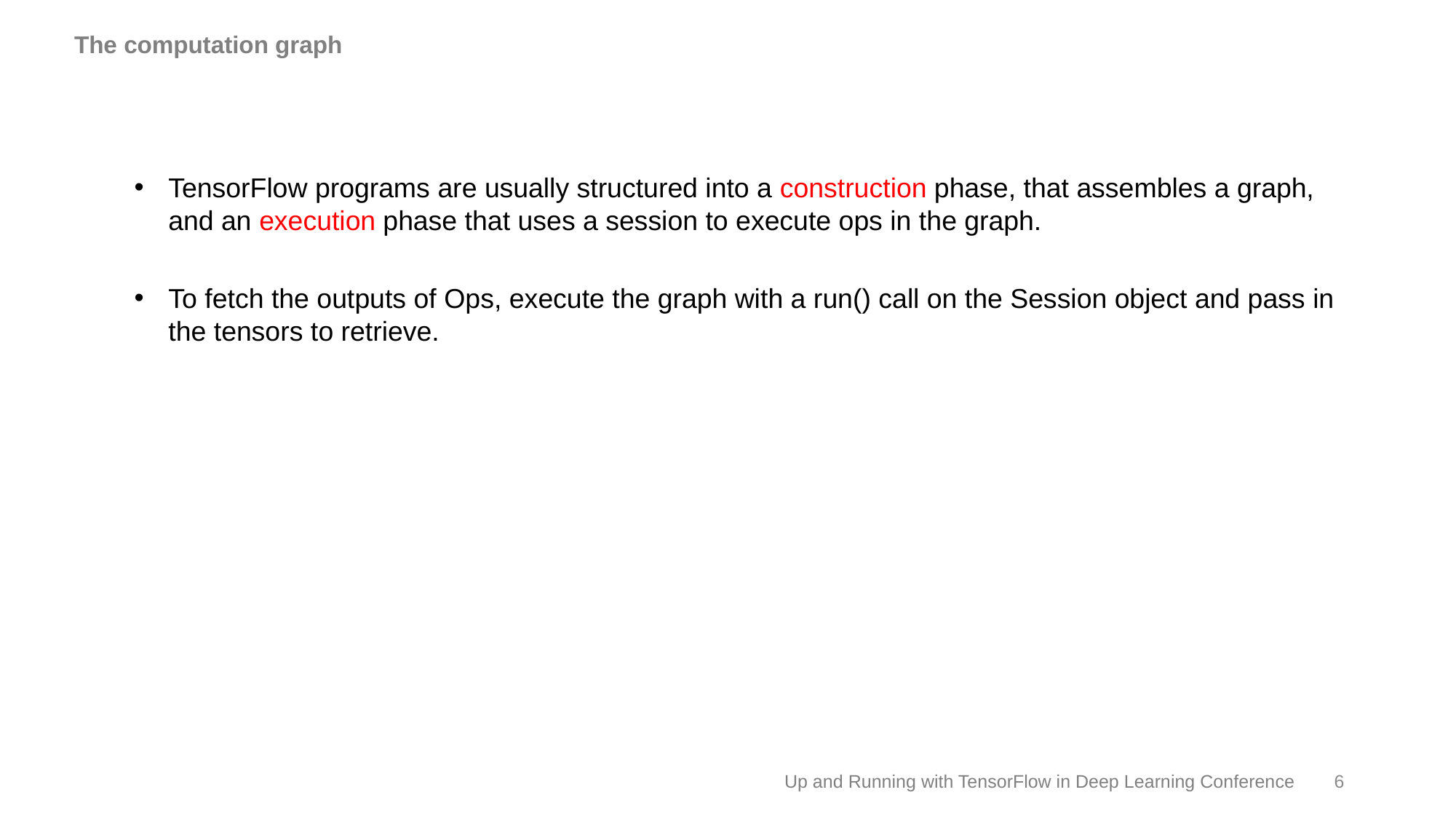

The computation graph
# TensorFlow programs are usually structured into a construction phase, that assembles a graph, and an execution phase that uses a session to execute ops in the graph.
To fetch the outputs of Ops, execute the graph with a run() call on the Session object and pass in the tensors to retrieve.
6
Up and Running with TensorFlow in Deep Learning Conference